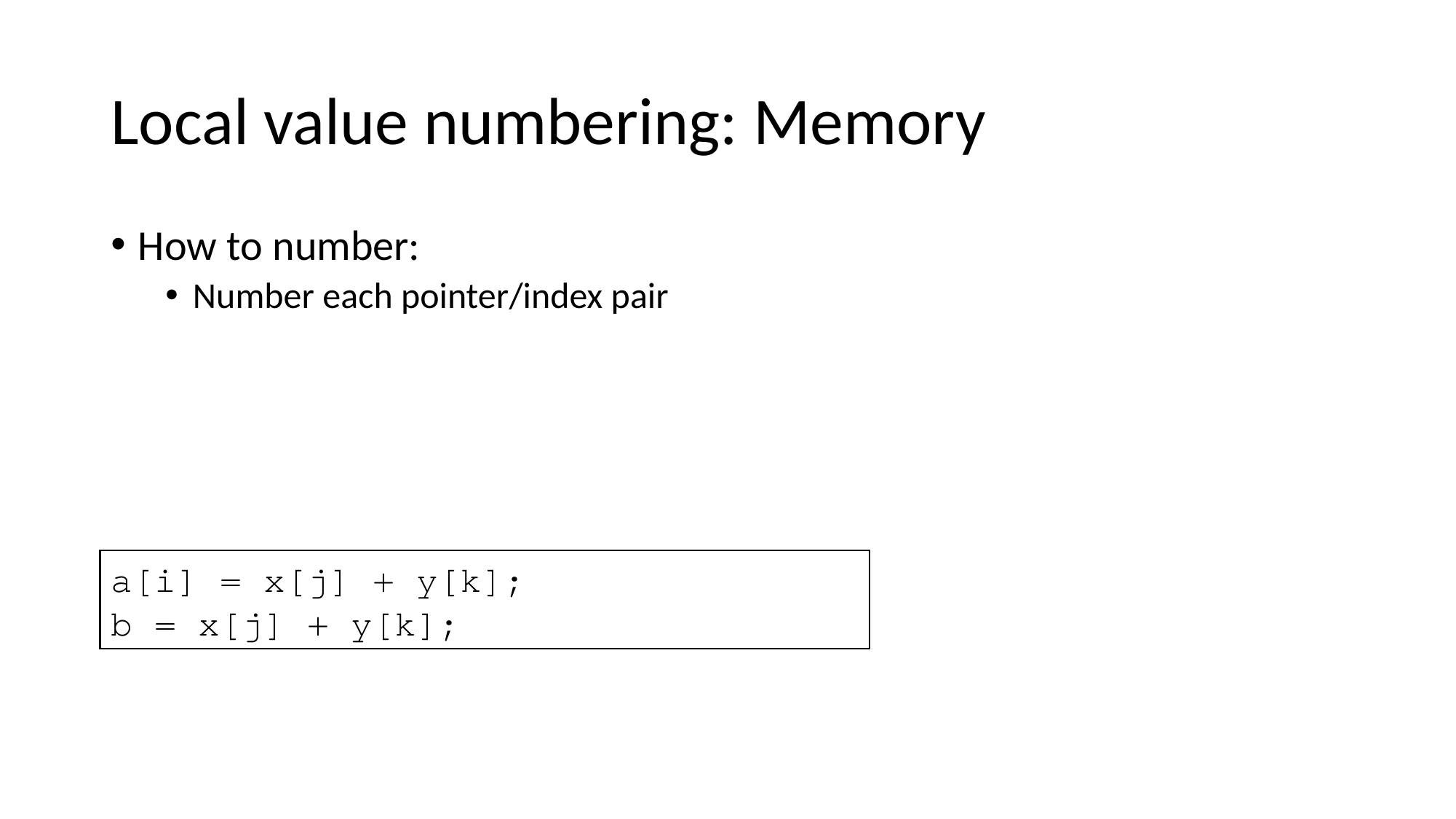

# Local value numbering: Memory
How to number:
Number each pointer/index pair
a[i] = x[j] + y[k];
b = x[j] + y[k];